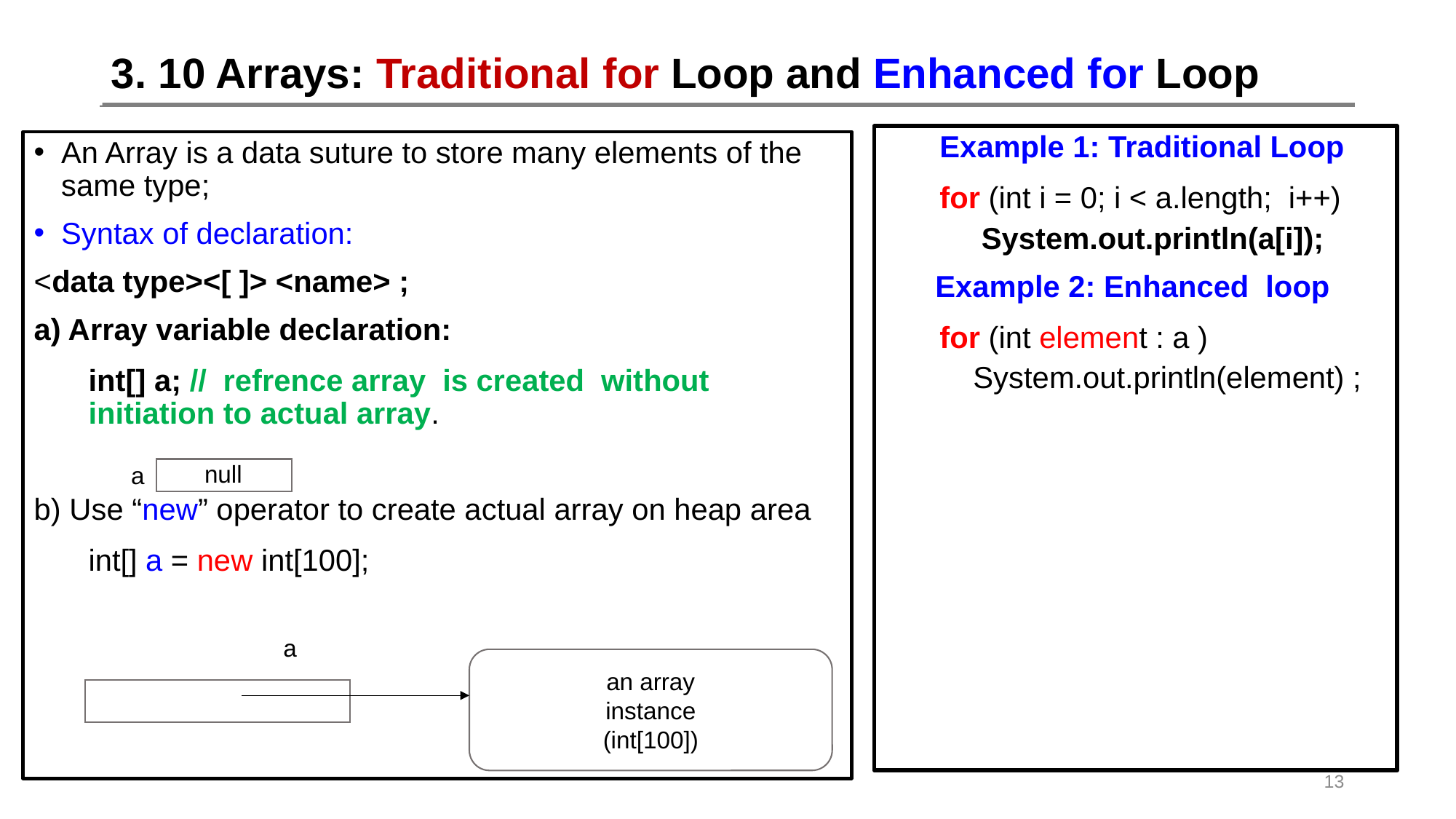

# 3. 10 Arrays: Traditional for Loop and Enhanced for Loop
Example 1: Traditional Loop
for (int i = 0; i < a.length;  i++)
     System.out.println(a[i]);
      Example 2: Enhanced  loop
for (int element : a )
    System.out.println(element) ;

An Array is a data suture to store many elements of the same type;
Syntax of declaration:
<data type><[ ]> <name> ;
a) Array variable declaration:
int[] a; //  refrence array  is created  without initiation to actual array.

b) Use “new” operator to create actual array on heap area
int[] a = new int[100];

null
a

a
an array
instance
(int[100])

13